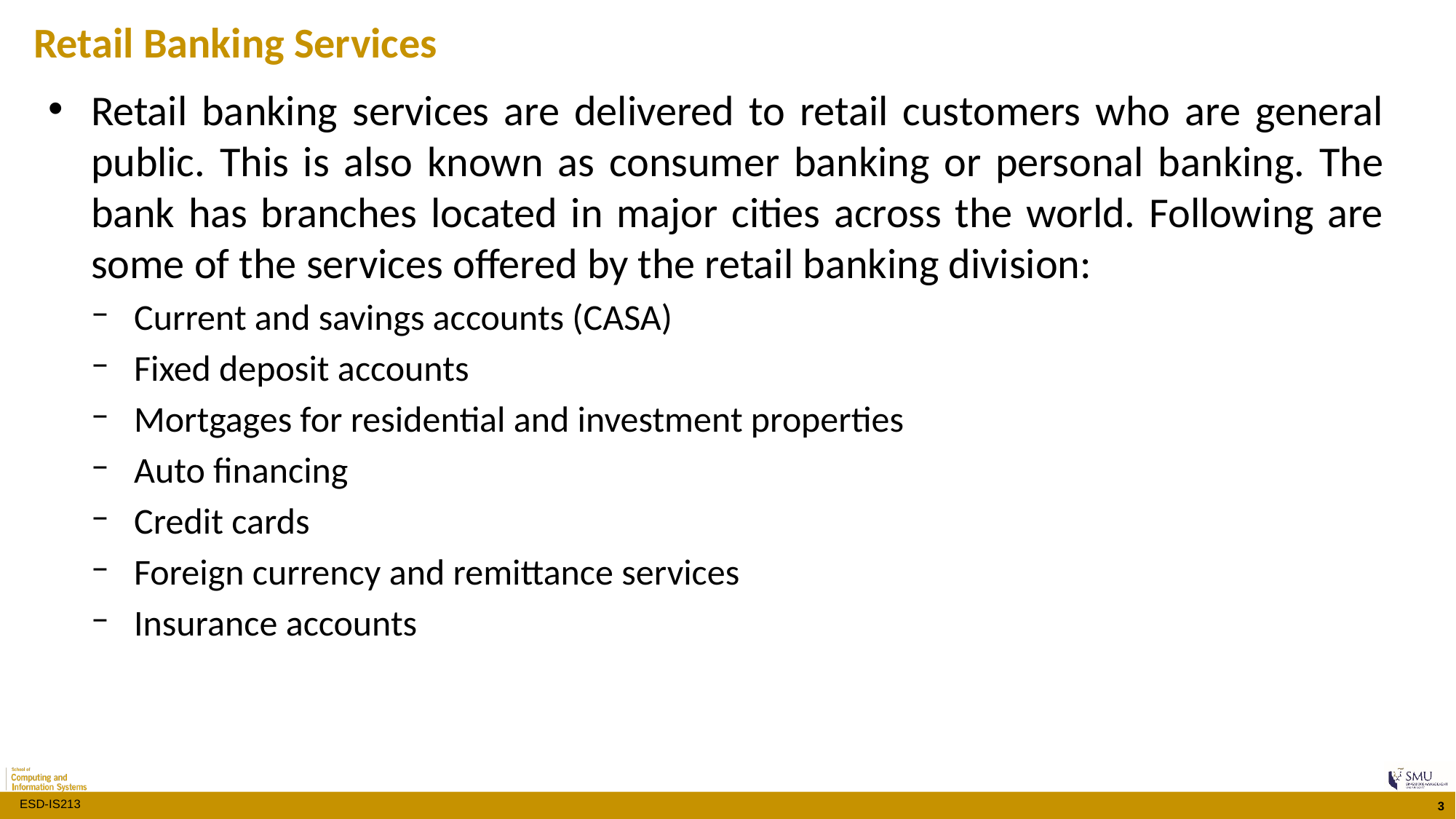

Retail Banking Services
Retail banking services are delivered to retail customers who are general public. This is also known as consumer banking or personal banking. The bank has branches located in major cities across the world. Following are some of the services offered by the retail banking division:
Current and savings accounts (CASA)
Fixed deposit accounts
Mortgages for residential and investment properties
Auto financing
Credit cards
Foreign currency and remittance services
Insurance accounts